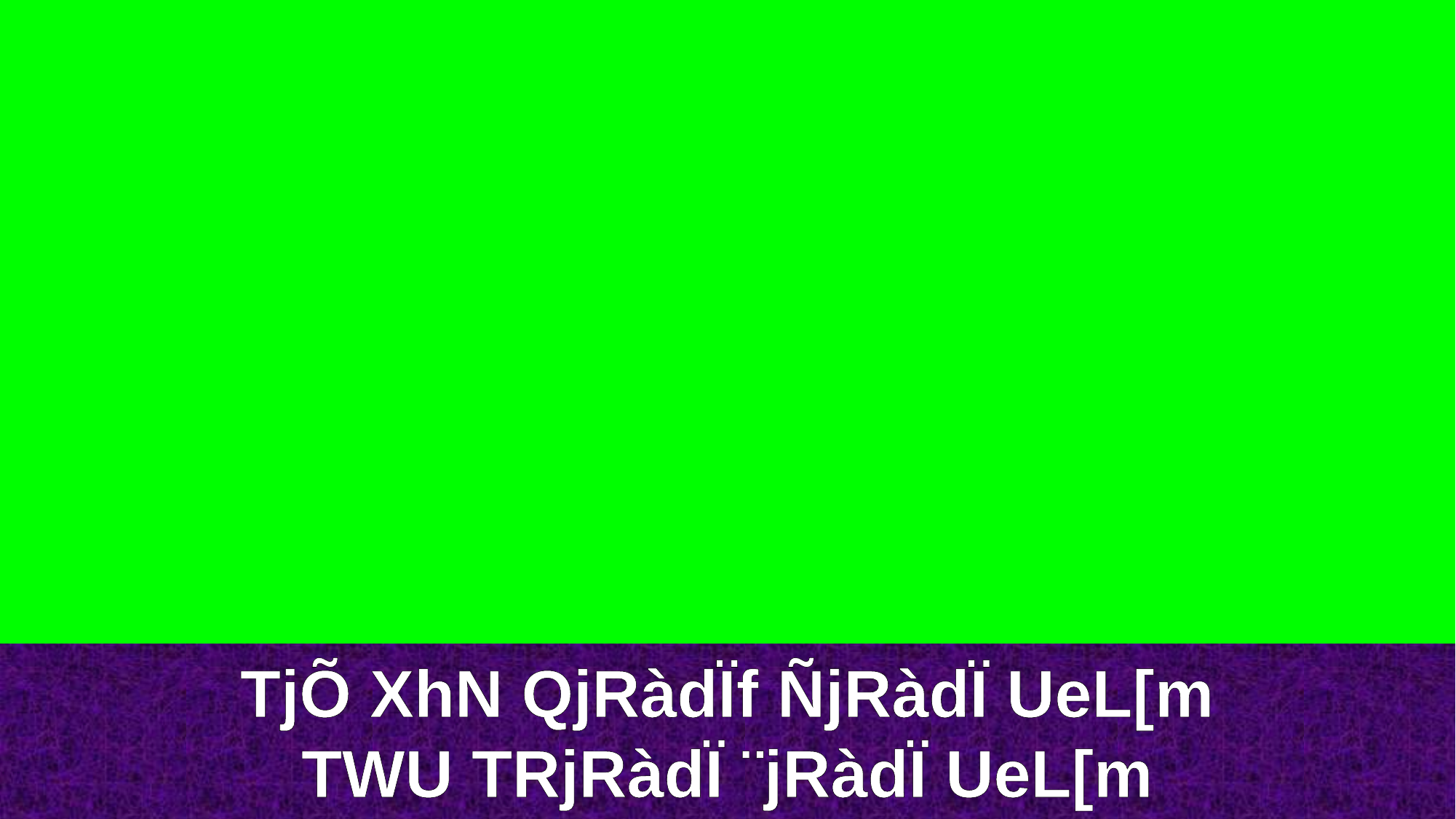

TjÕ XhN QjRàdÏf ÑjRàdÏ UeL[m
TWU TRjRàdÏ ¨jRàdÏ UeL[m